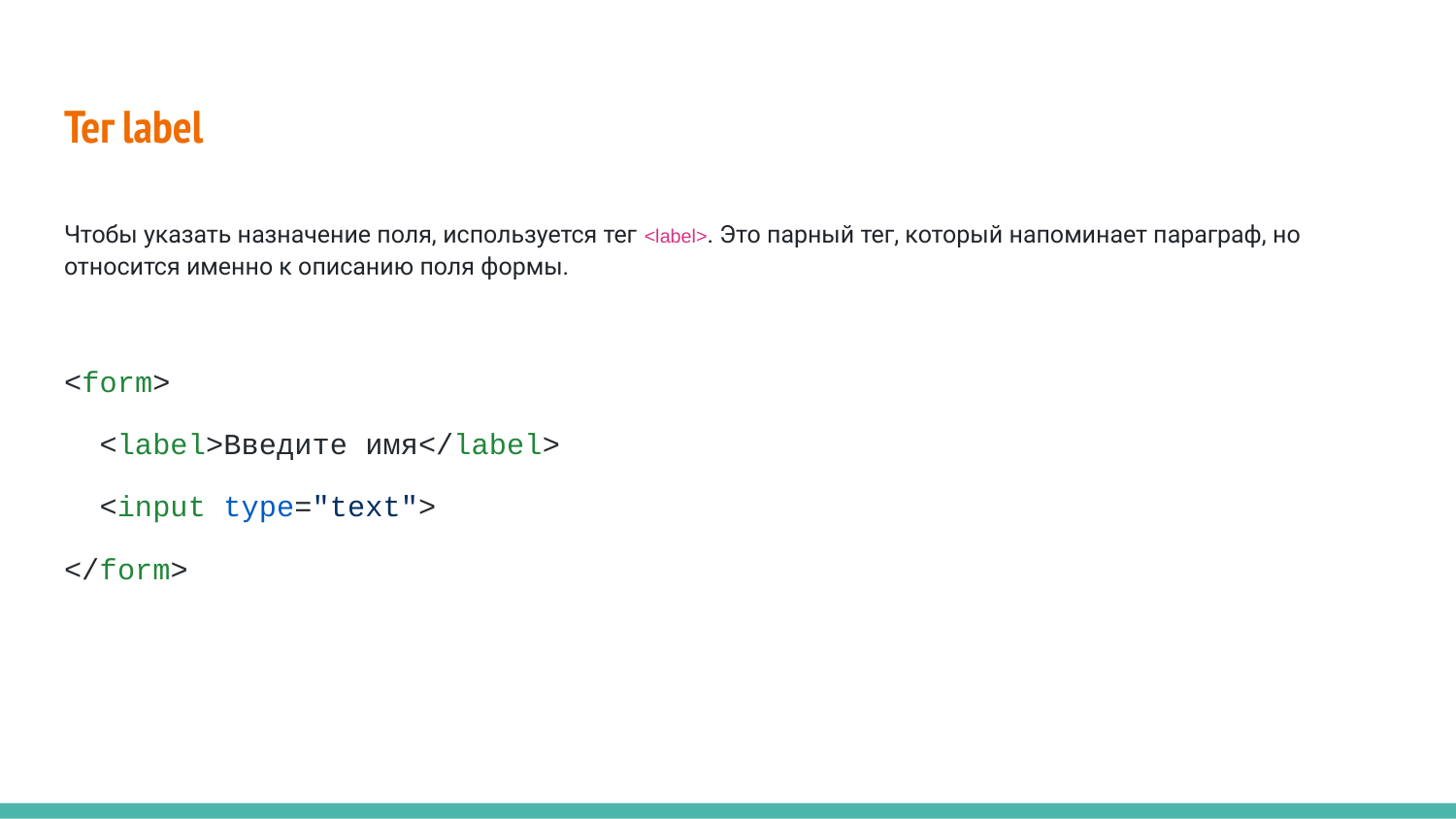

# Тег label

Чтобы указать назначение поля, используется тег <label>. Это парный тег, который напоминает параграф, но относится именно к описанию поля формы.

<form>
  <label>Введите имя</label>
  <input type="text">
</form>